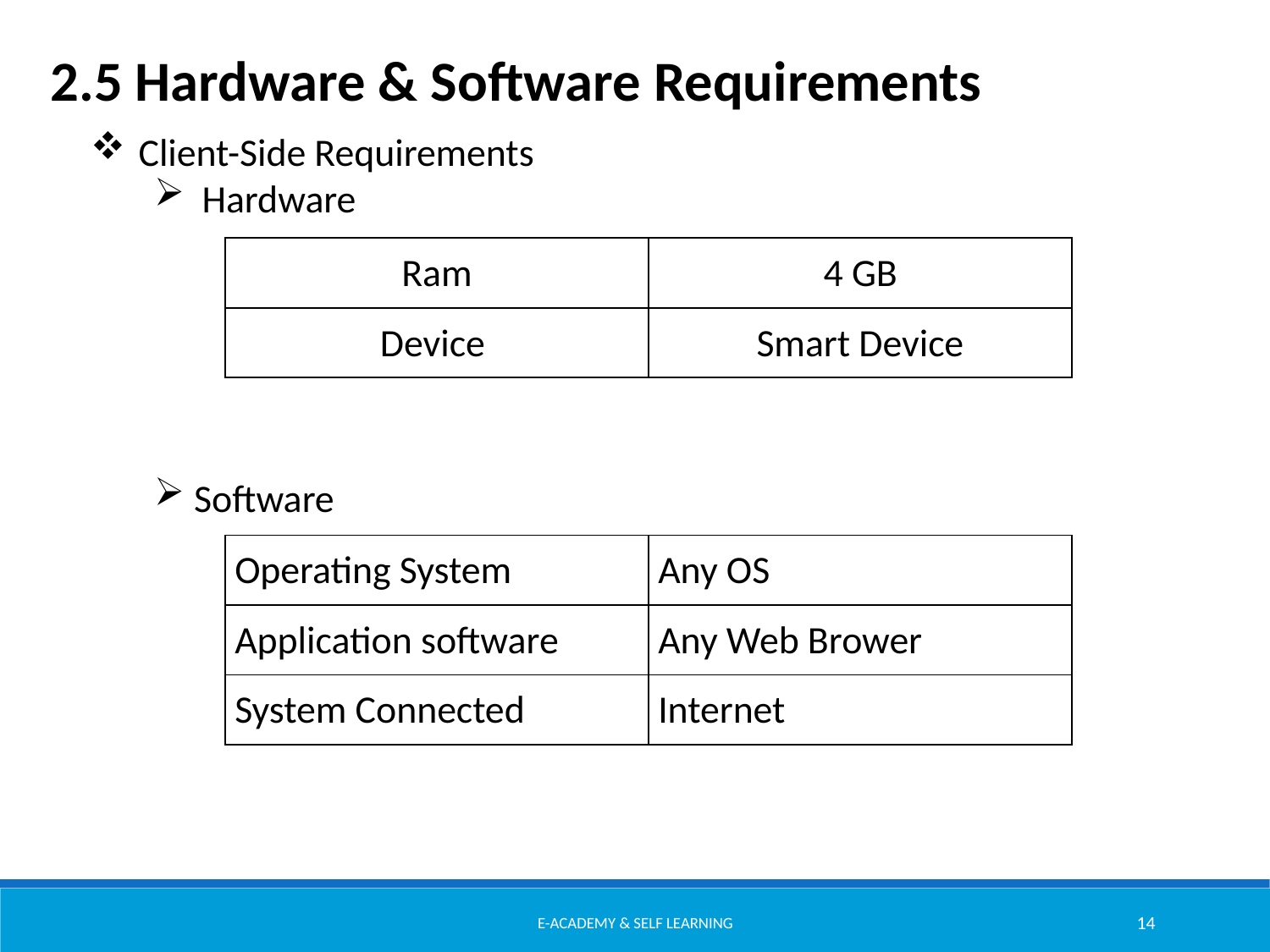

2.5 Hardware & Software Requirements
Client-Side Requirements
Hardware
| Ram | 4 GB |
| --- | --- |
| Device | Smart Device |
Software
| Operating System | Any OS |
| --- | --- |
| Application software | Any Web Brower |
| System Connected | Internet |
E-Academy & Self Learning
14